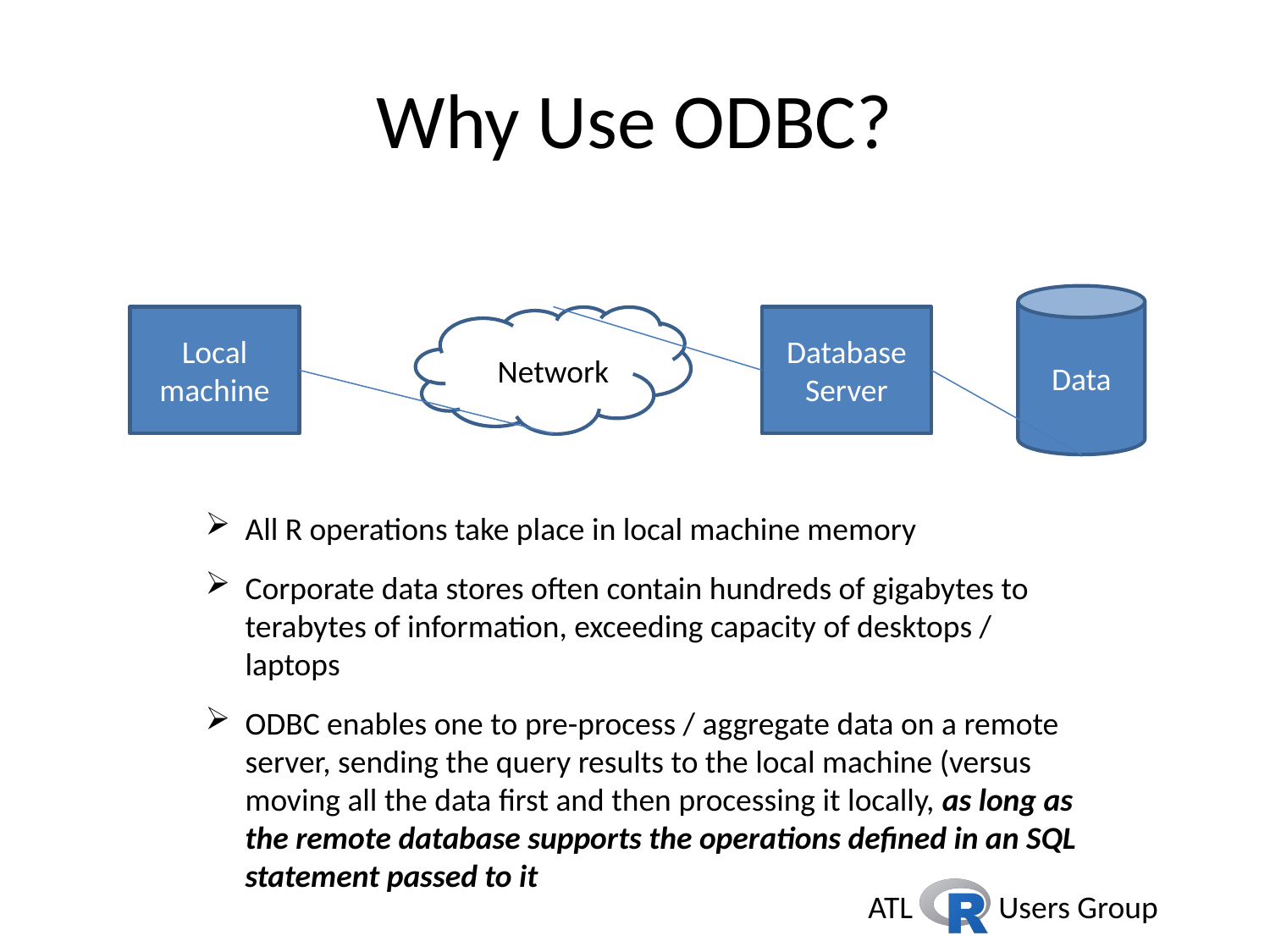

# Why Use ODBC?
Data
Local machine

Database
Server
Network
All R operations take place in local machine memory
Corporate data stores often contain hundreds of gigabytes to terabytes of information, exceeding capacity of desktops / laptops
ODBC enables one to pre-process / aggregate data on a remote server, sending the query results to the local machine (versus moving all the data first and then processing it locally, as long as the remote database supports the operations defined in an SQL statement passed to it